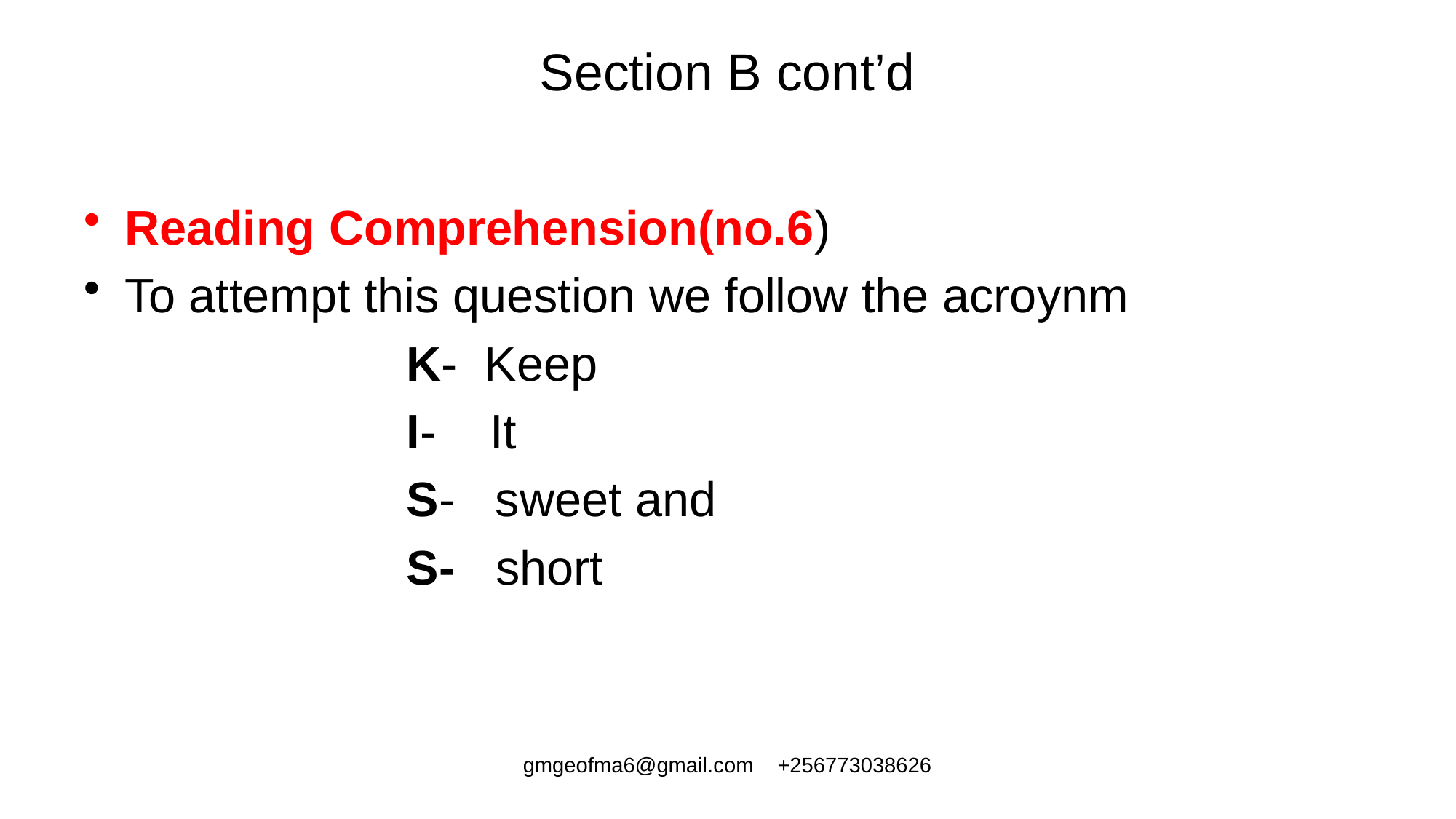

# Section B cont’d
Reading Comprehension(no.6)
To attempt this question we follow the acroynm
                        K-  Keep
                        I-    It
                        S-   sweet and
                        S-   short

gmgeofma6@gmail.com    +256773038626